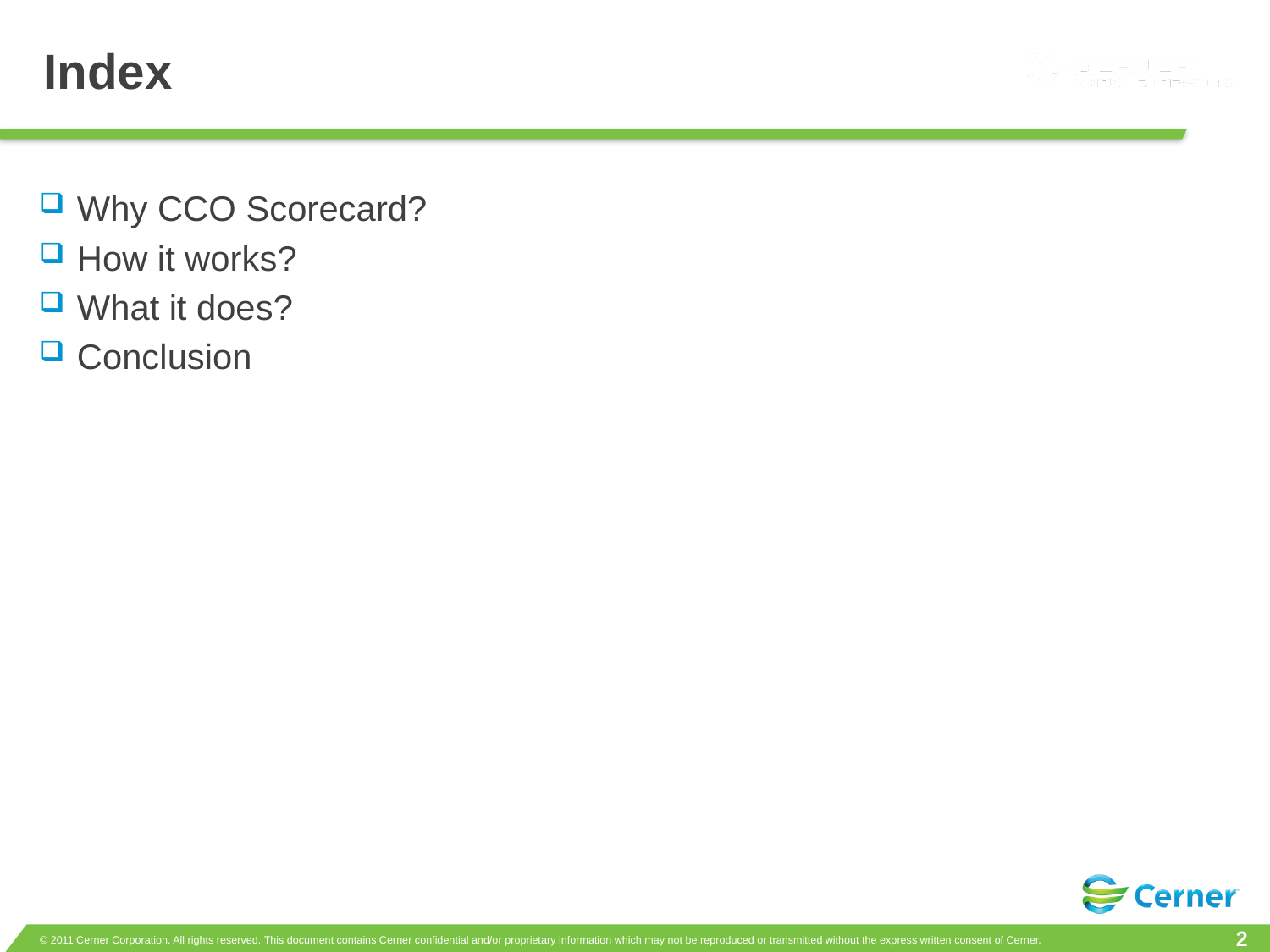

# Index
Why CCO Scorecard?
How it works?
What it does?
Conclusion